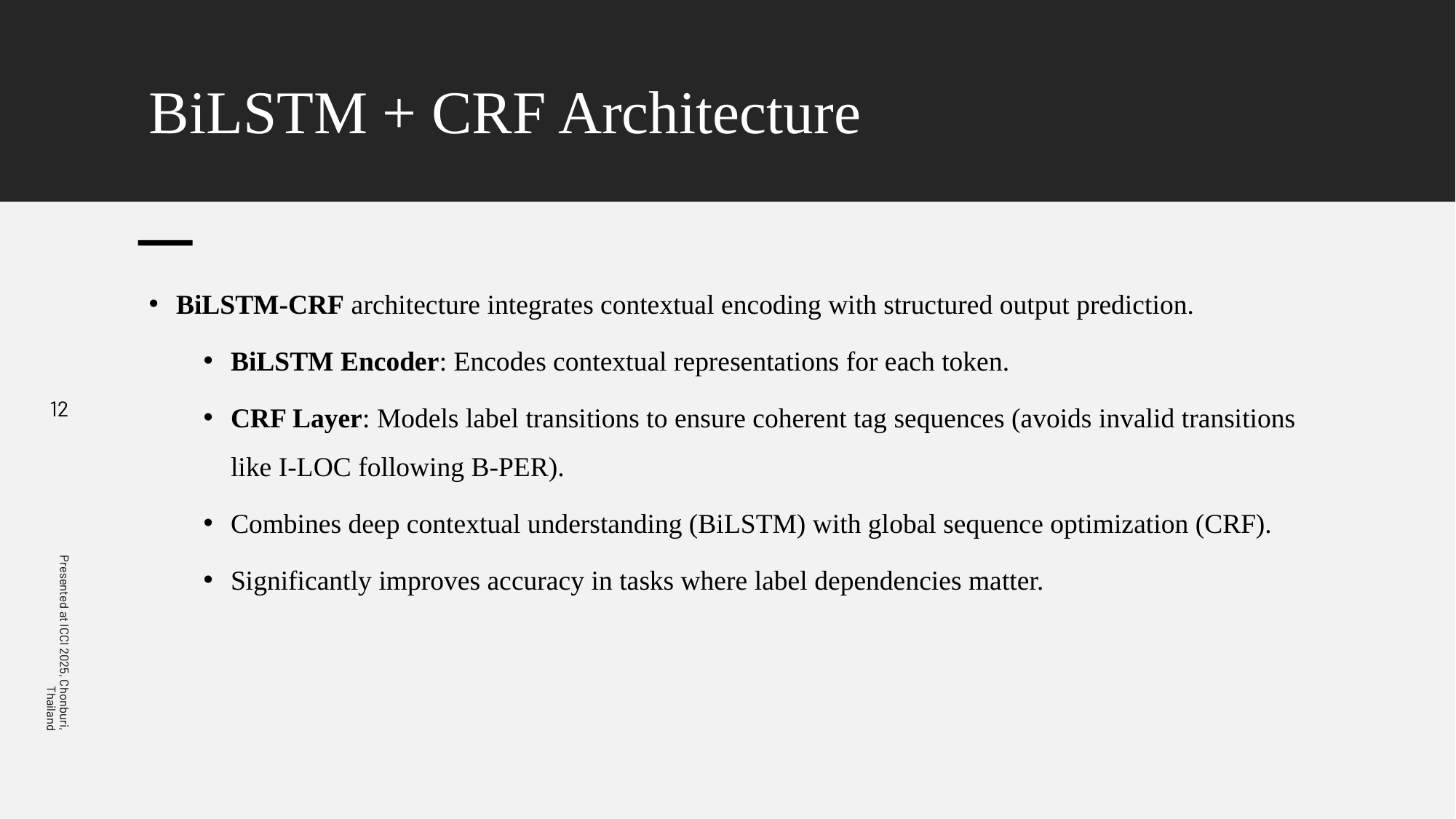

# BiLSTM + CRF Architecture

BiLSTM-CRF architecture integrates contextual encoding with structured output prediction.
BiLSTM Encoder: Encodes contextual representations for each token.
CRF Layer: Models label transitions to ensure coherent tag sequences (avoids invalid transitions like I-LOC following B-PER).
Combines deep contextual understanding (BiLSTM) with global sequence optimization (CRF).
Significantly improves accuracy in tasks where label dependencies matter.
12
Presented at ICCI 2025, Chonburi, Thailand